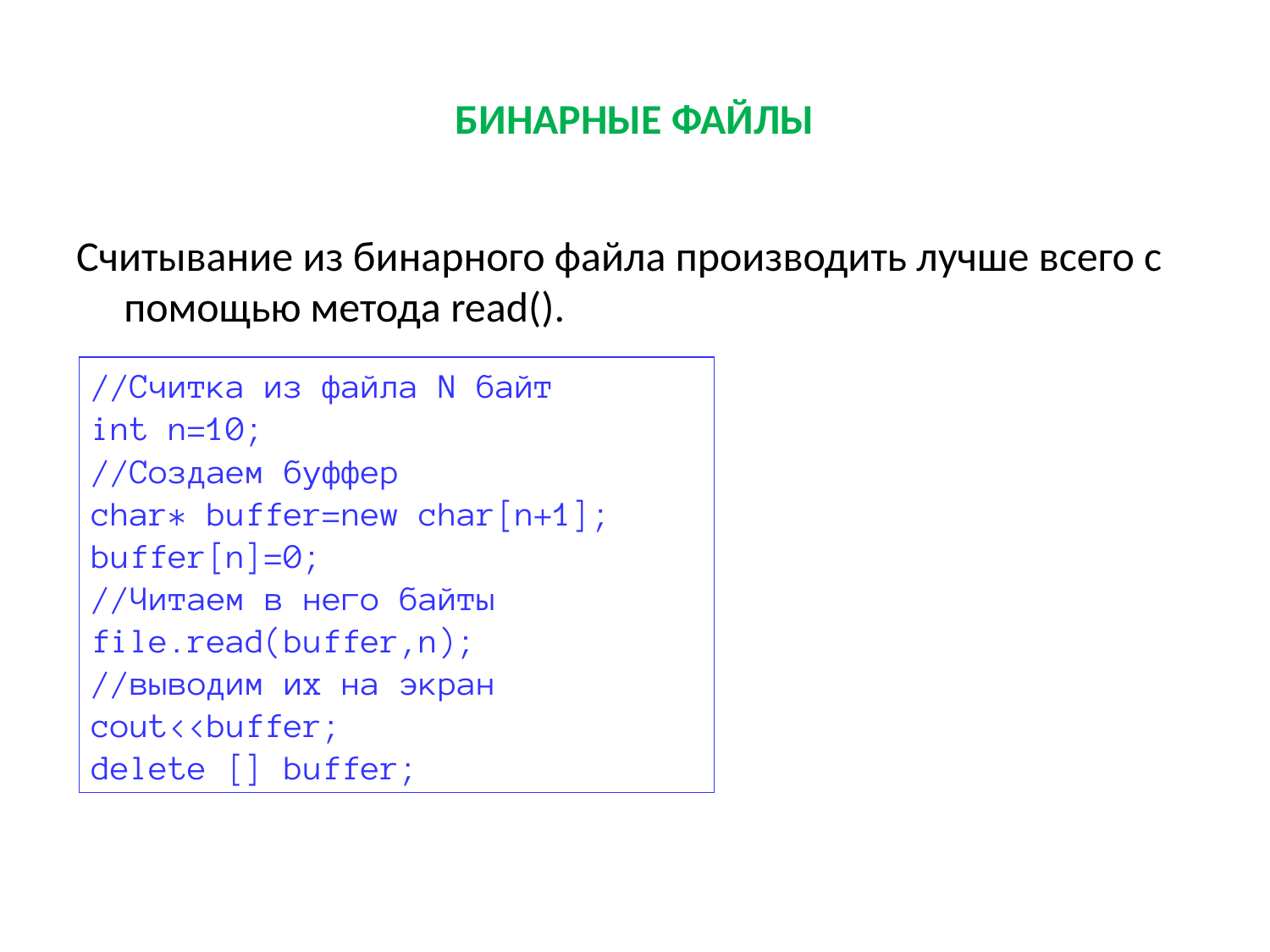

# БИНАРНЫЕ ФАЙЛЫ
Считывание из бинарного файла производить лучше всего с помощью метода read().

//Считка из файла N байт
int n=10;
//Создаем буффер
char* buffer=new char[n+1]; buffer[n]=0;
//Читаем в него байты
file.read(buffer,n);
//выводим их на экран
cout<<buffer;
delete [] buffer;